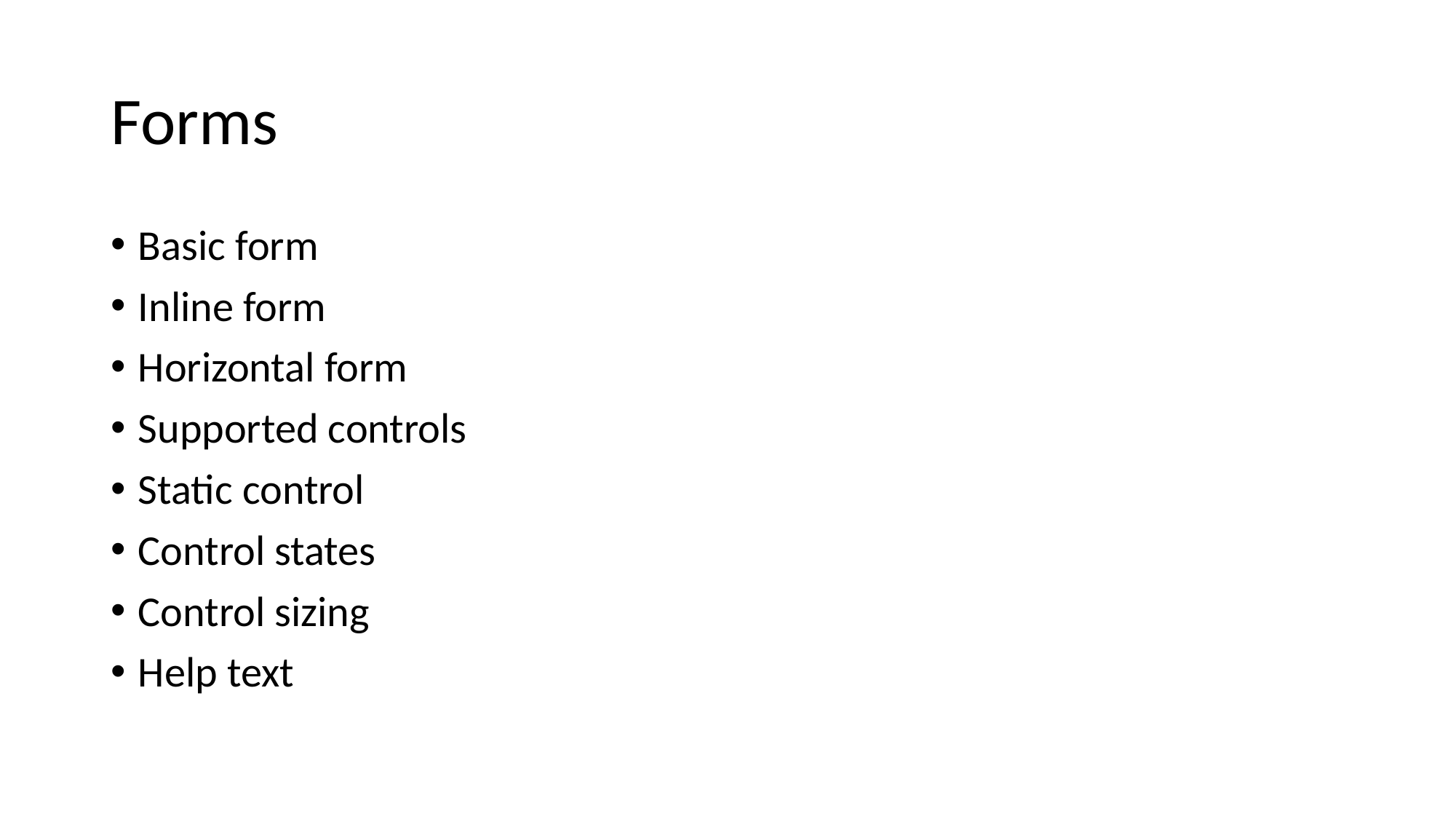

# Forms
Basic form
Inline form
Horizontal form
Supported controls
Static control
Control states
Control sizing
Help text